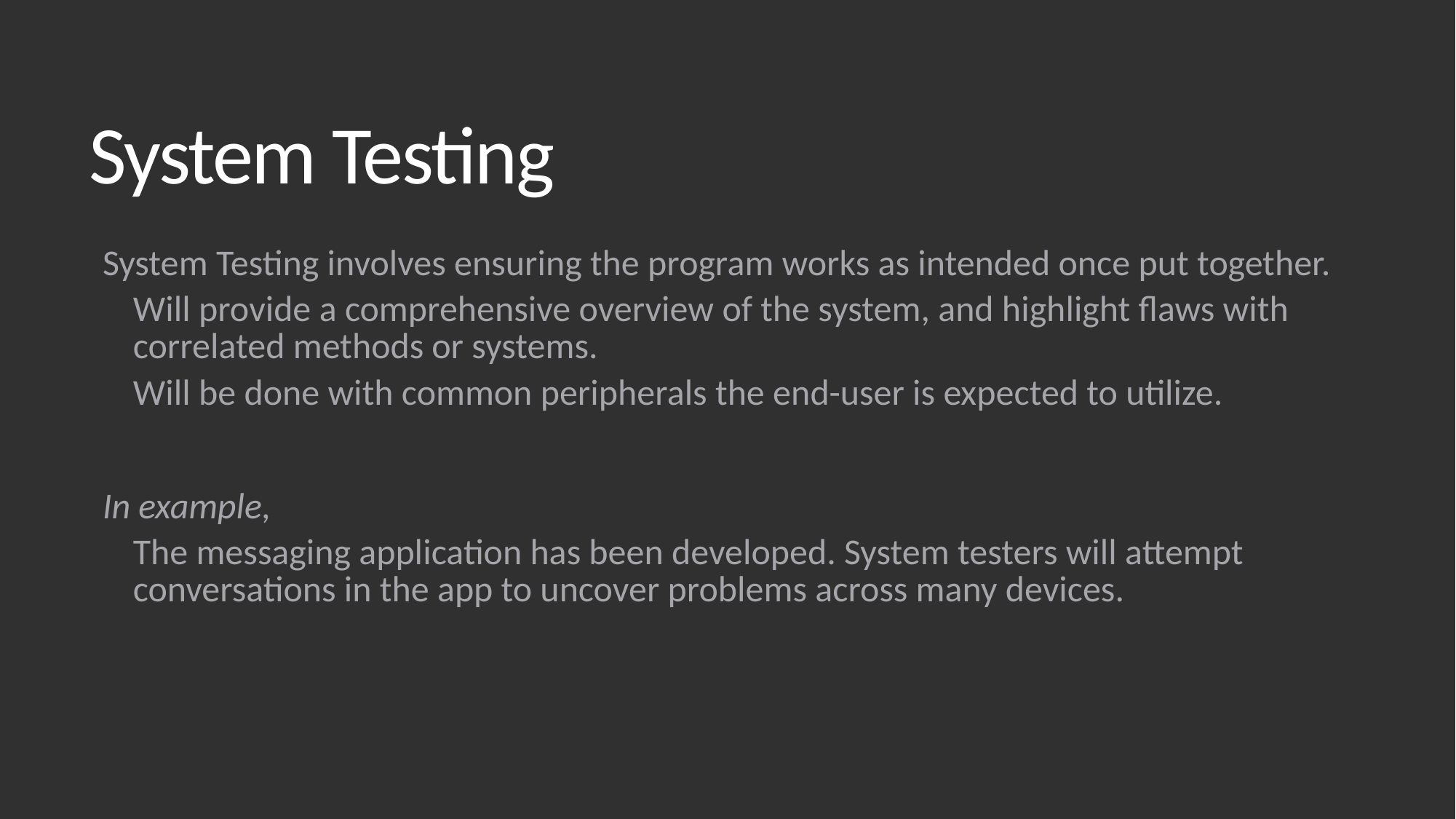

# System Testing
System Testing involves ensuring the program works as intended once put together.
Will provide a comprehensive overview of the system, and highlight flaws with correlated methods or systems.
Will be done with common peripherals the end-user is expected to utilize.

In example,
The messaging application has been developed. System testers will attempt conversations in the app to uncover problems across many devices.